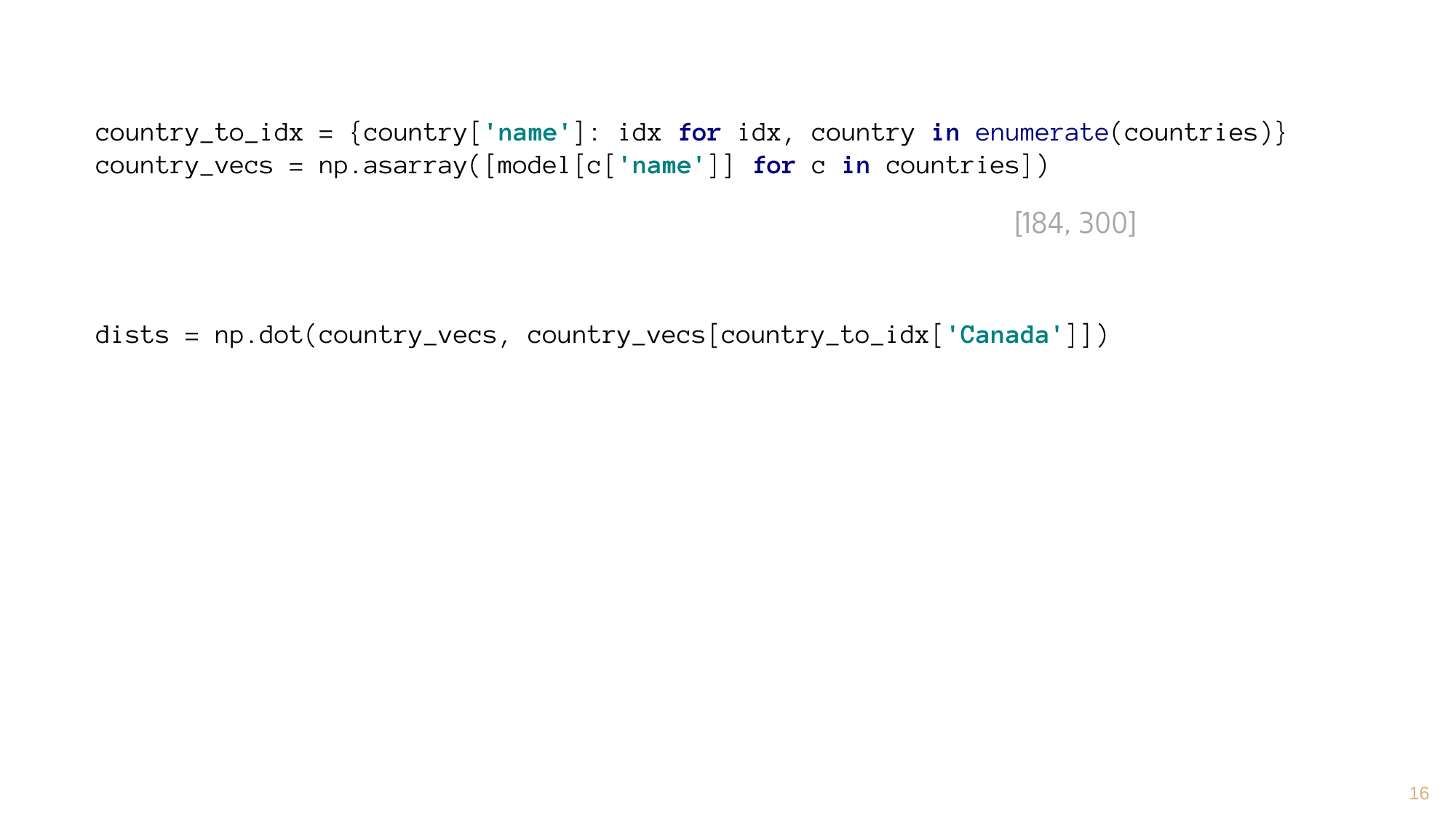

country_to_idx = {country['name']: idx for idx, country in enumerate(countries)}
country_vecs = np.asarray([model[c['name']] for c in countries])
[184, 300]
dists = np.dot(country_vecs, country_vecs[country_to_idx['Canada']])
16